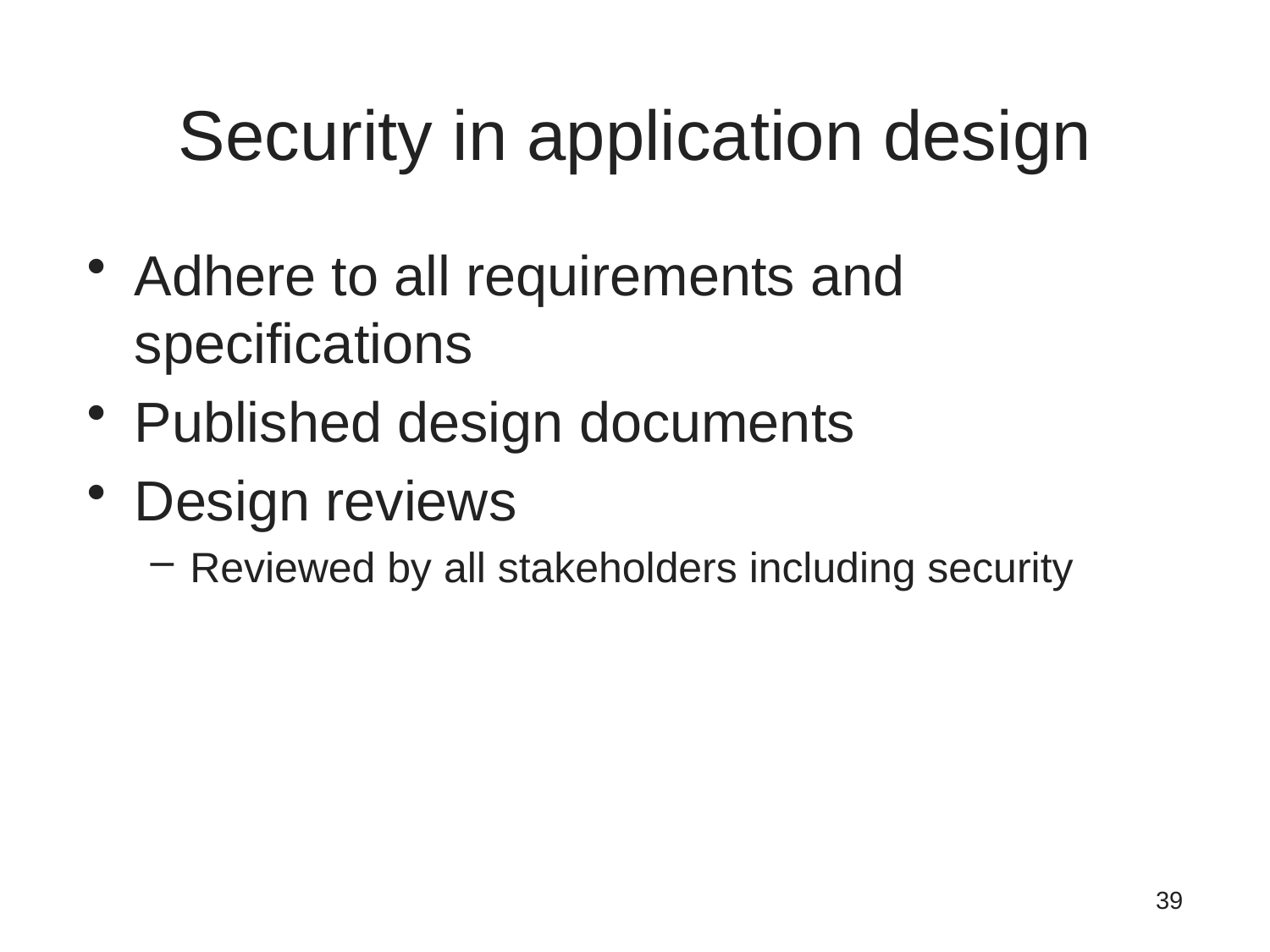

# Security in application design
Adhere to all requirements and specifications
Published design documents
Design reviews
Reviewed by all stakeholders including security
39